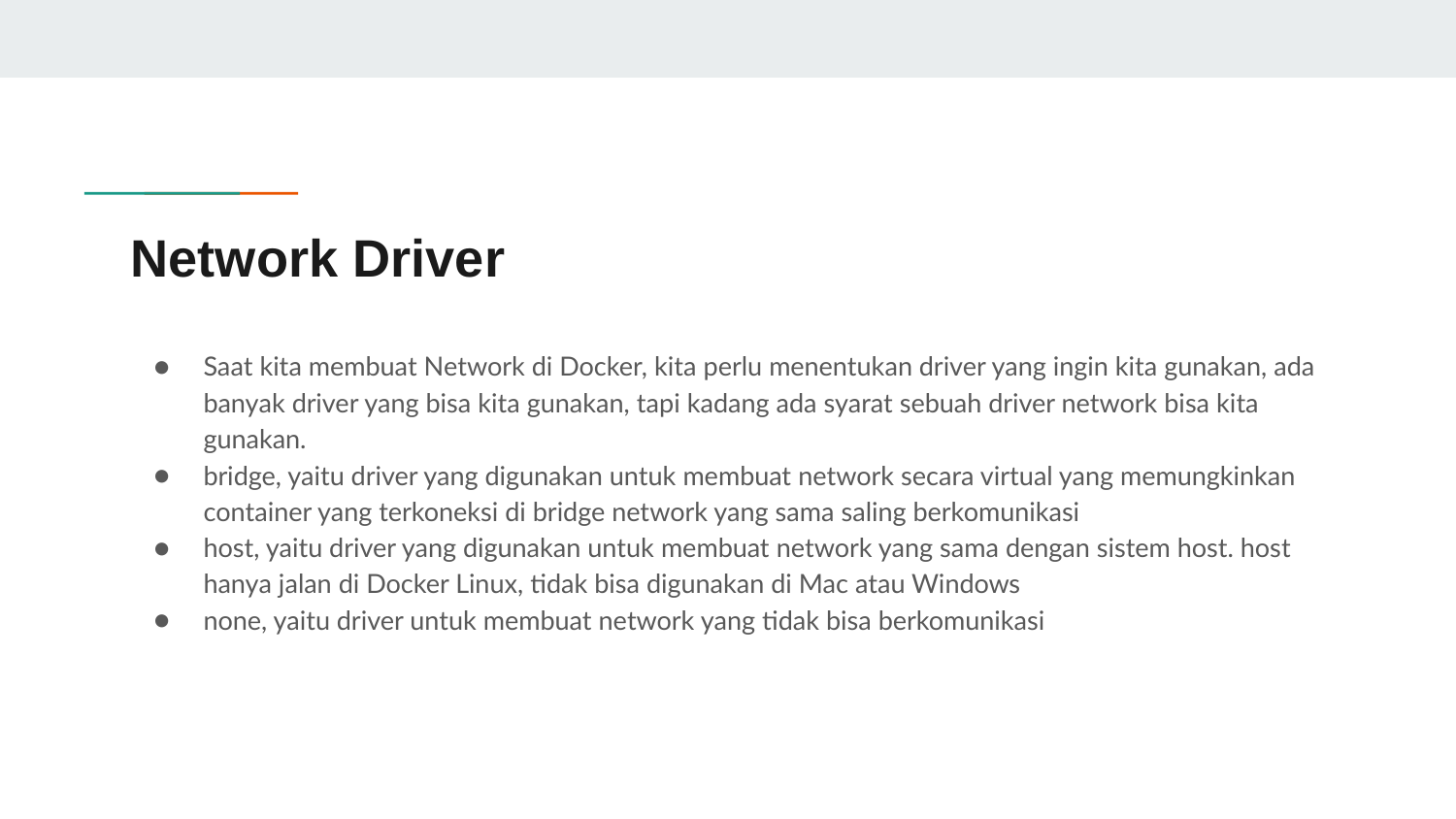

# Network Driver
Saat kita membuat Network di Docker, kita perlu menentukan driver yang ingin kita gunakan, ada banyak driver yang bisa kita gunakan, tapi kadang ada syarat sebuah driver network bisa kita gunakan.
bridge, yaitu driver yang digunakan untuk membuat network secara virtual yang memungkinkan container yang terkoneksi di bridge network yang sama saling berkomunikasi
host, yaitu driver yang digunakan untuk membuat network yang sama dengan sistem host. host hanya jalan di Docker Linux, tidak bisa digunakan di Mac atau Windows
none, yaitu driver untuk membuat network yang tidak bisa berkomunikasi